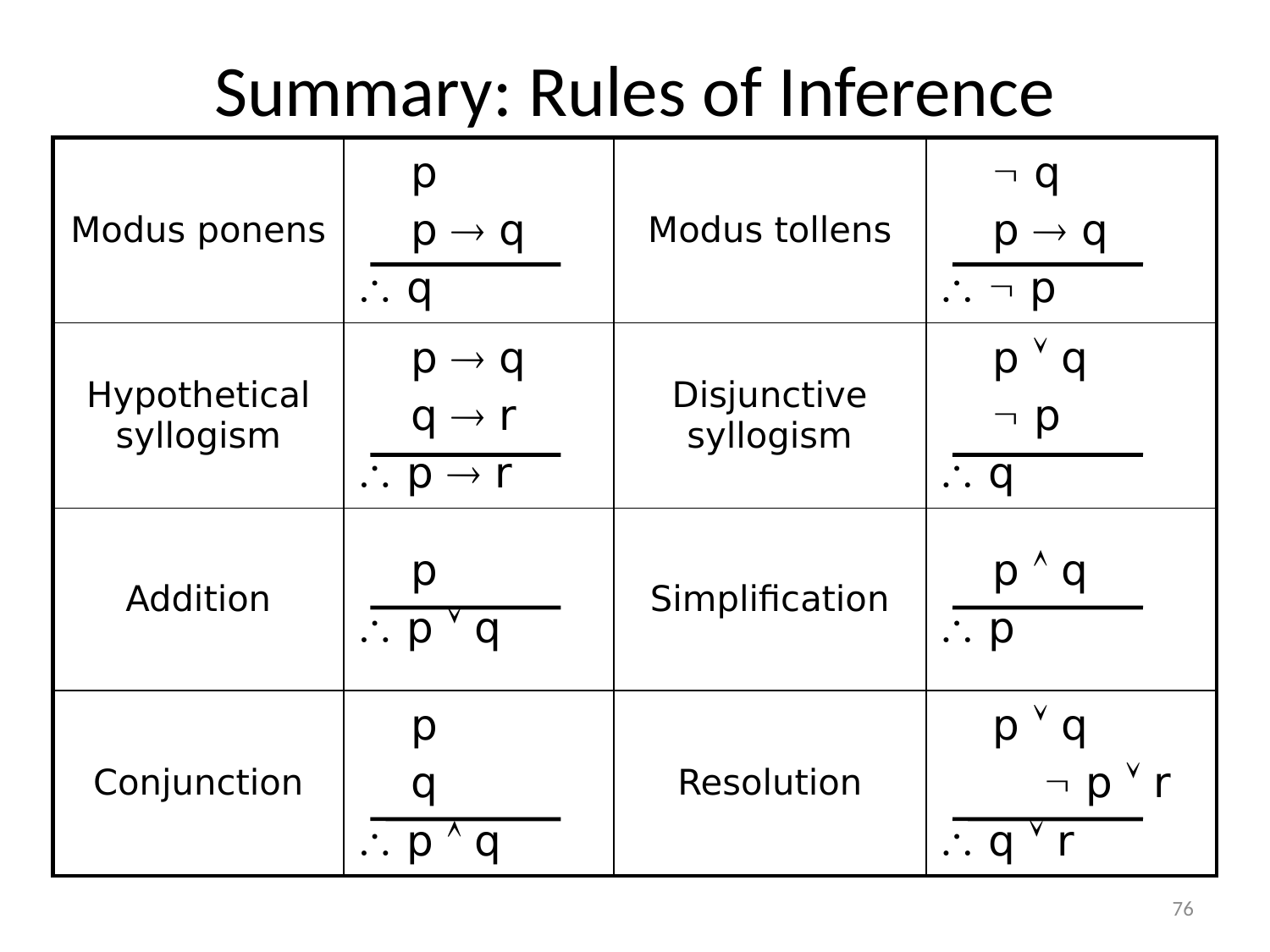

# Summary: Rules of Inference
| Modus ponens | p p → q ∴ q | Modus tollens | ¬ q p → q ∴ ¬ p |
| --- | --- | --- | --- |
| Hypothetical syllogism | p → q q → r ∴ p → r | Disjunctive syllogism | p ∨ q ¬ p ∴ q |
| Addition | p ∴ p ∨ q | Simplification | p ∧ q ∴ p |
| Conjunction | p q ∴ p ∧ q | Resolution | p ∨ q ¬ p ∨ r ∴ q ∨ r |

76